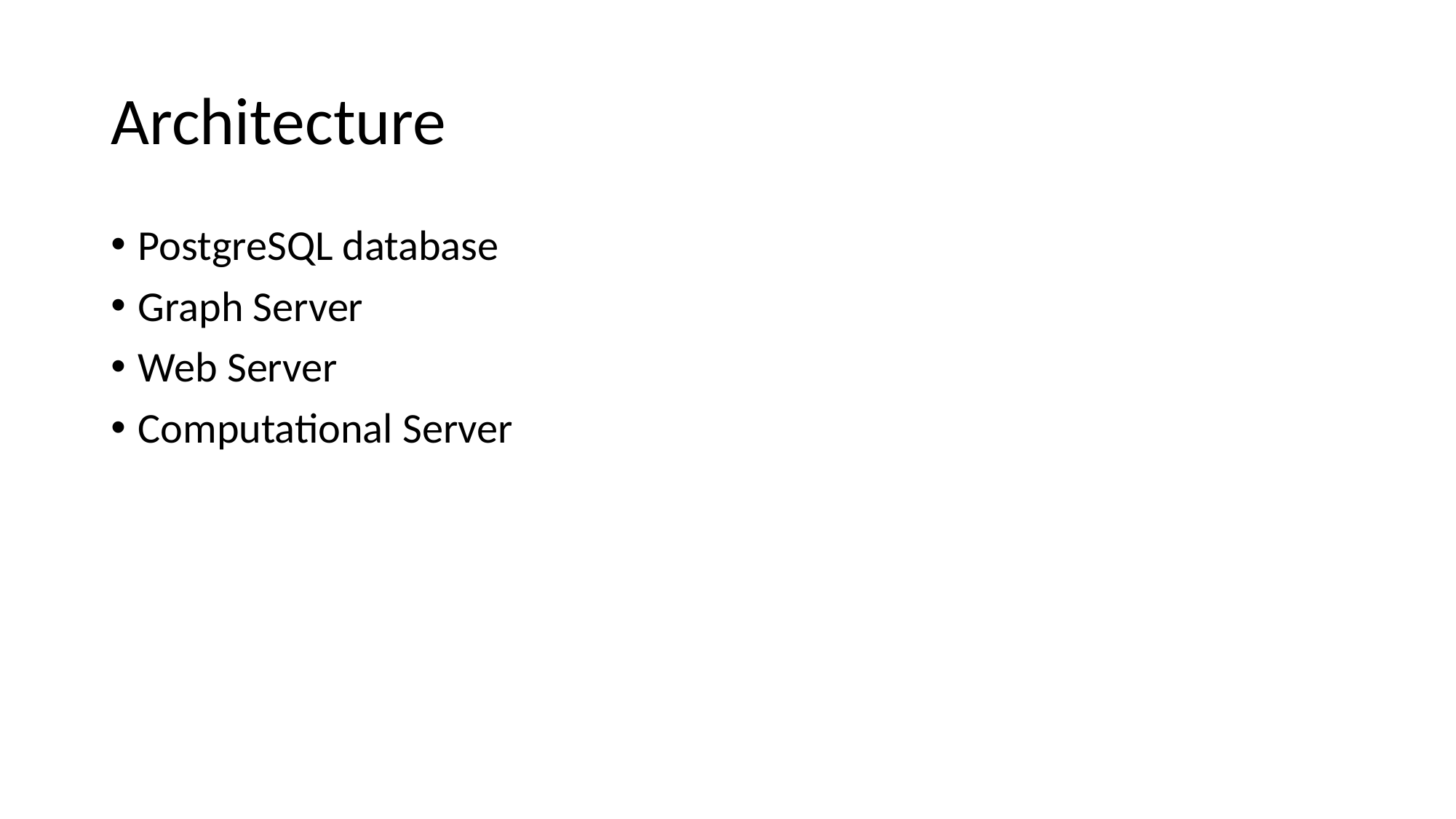

# Architecture
PostgreSQL database
Graph Server
Web Server
Computational Server